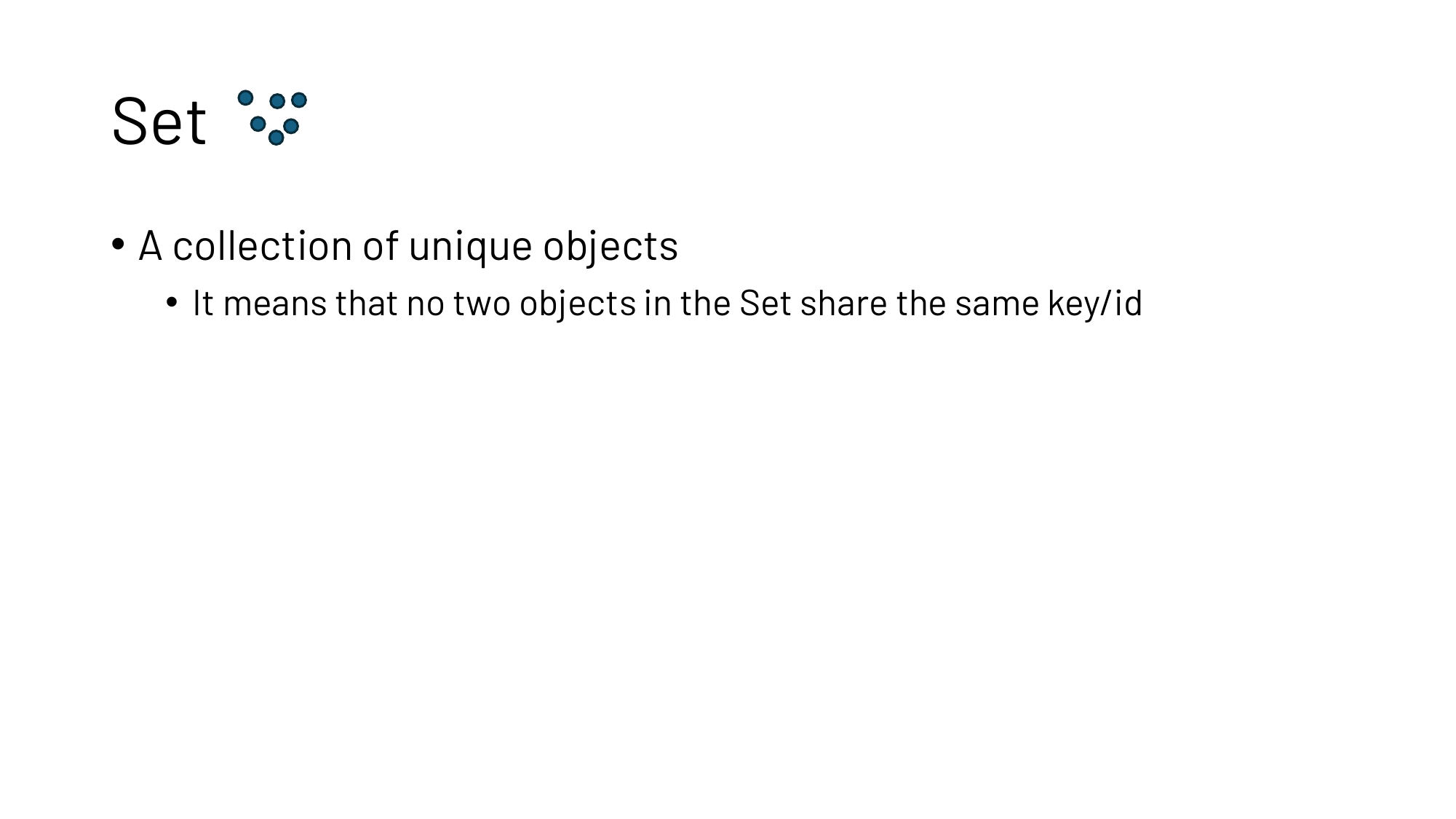

# Set

A collection of unique objects
It means that no two objects in the Set share the same key/id